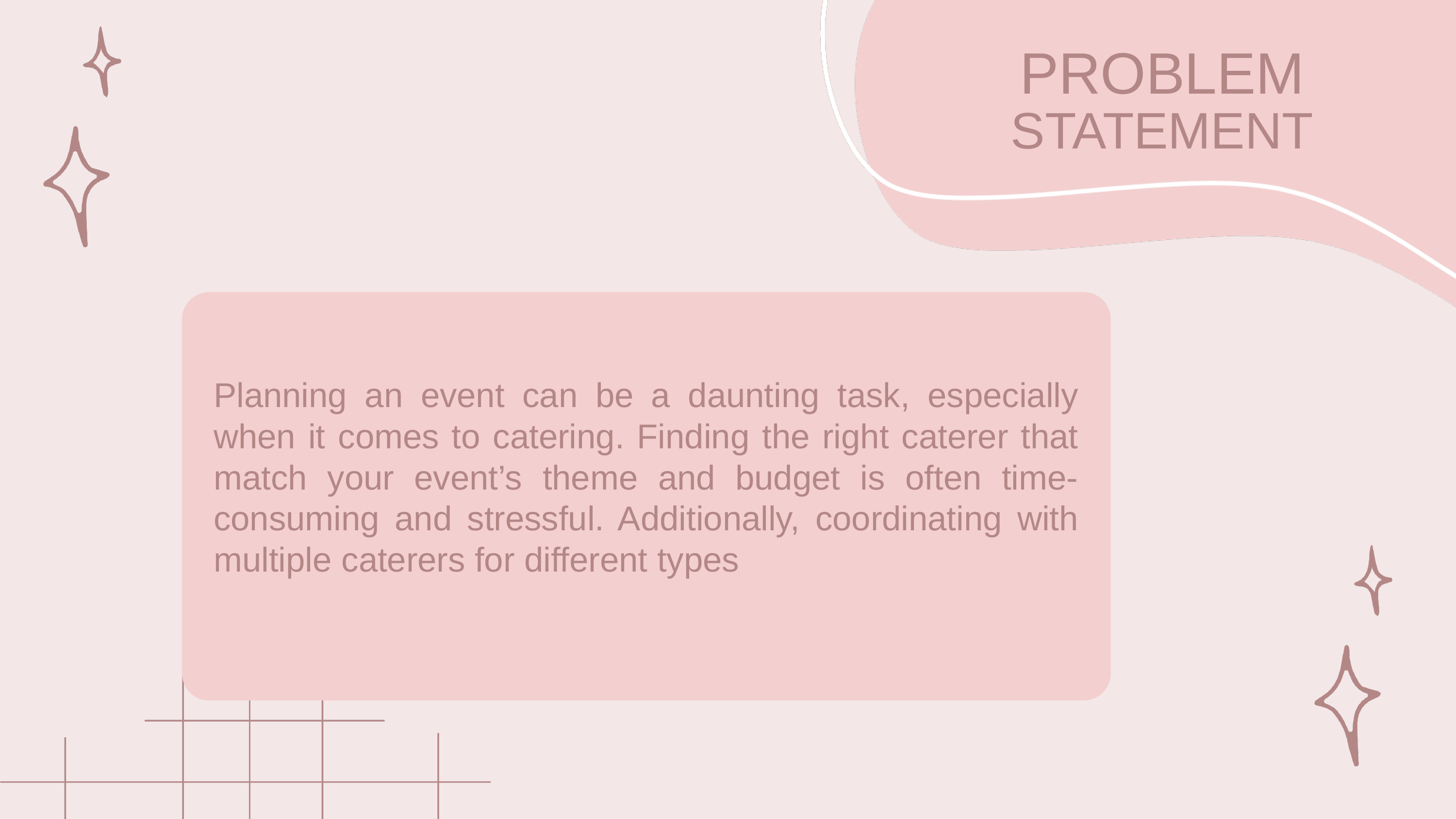

PROBLEM
STATEMENT

Planning an event can be a daunting task, especially when it comes to catering. Finding the right caterer that match your event’s theme and budget is often time-consuming and stressful. Additionally, coordinating with multiple caterers for different types